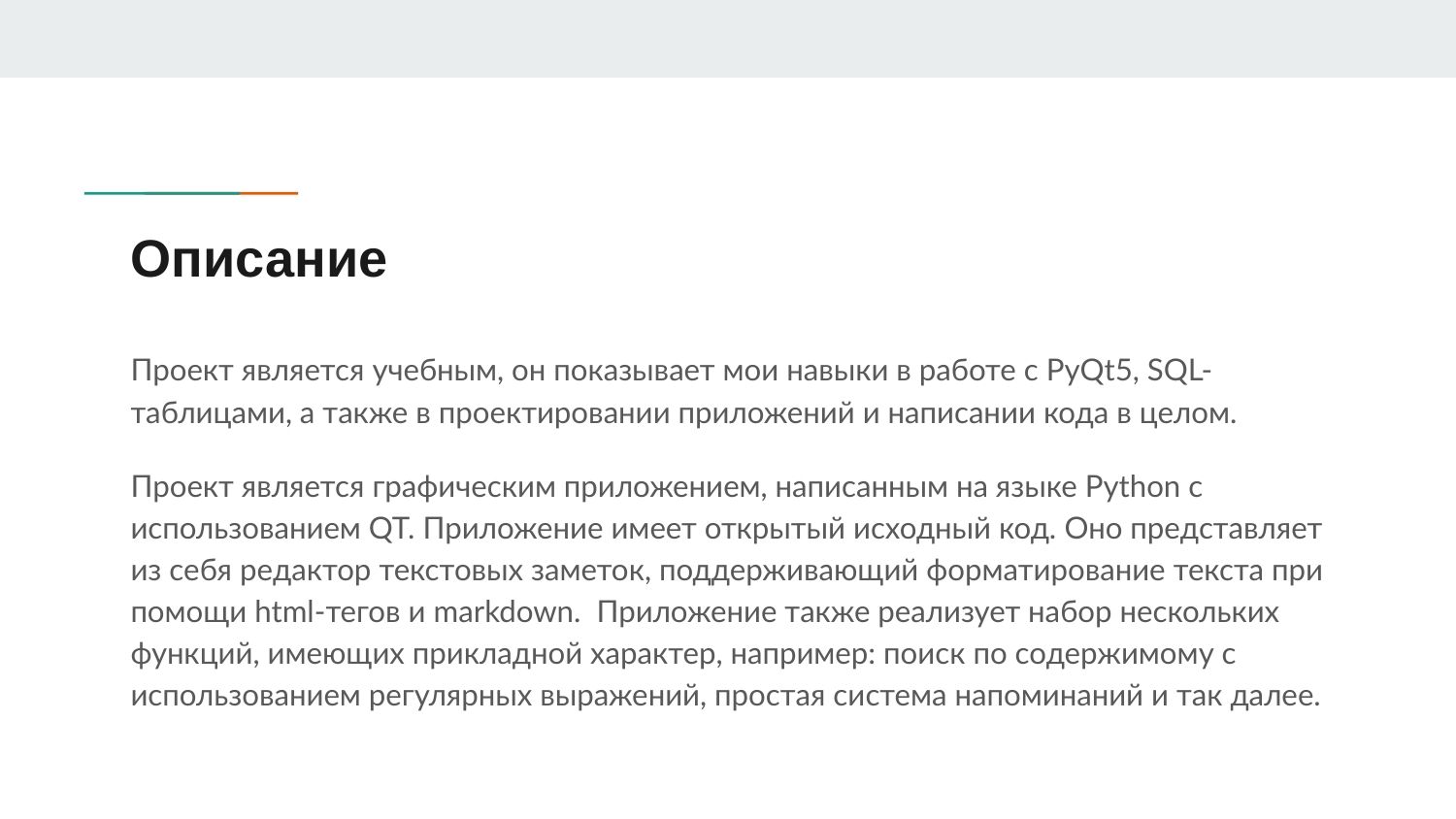

# Описание
Проект является учебным, он показывает мои навыки в работе с PyQt5, SQL-таблицами, а также в проектировании приложений и написании кода в целом.
Проект является графическим приложением, написанным на языке Python с использованием QT. Приложение имеет открытый исходный код. Оно представляет из себя редактор текстовых заметок, поддерживающий форматирование текста при помощи html-тегов и markdown.  Приложение также реализует набор нескольких функций, имеющих прикладной характер, например: поиск по содержимому с использованием регулярных выражений, простая система напоминаний и так далее.